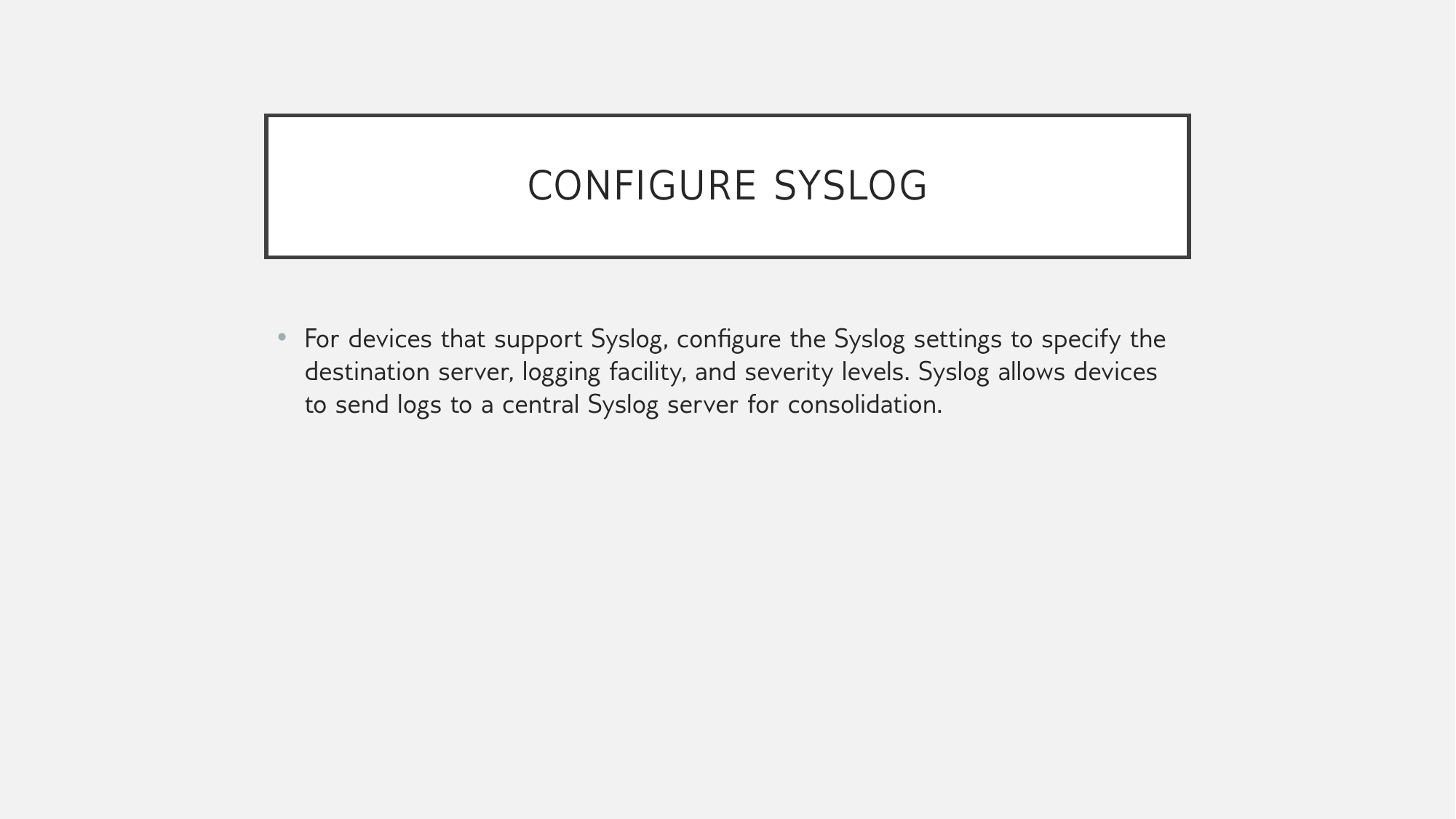

# Configure Syslog
For devices that support Syslog, configure the Syslog settings to specify the destination server, logging facility, and severity levels. Syslog allows devices to send logs to a central Syslog server for consolidation.